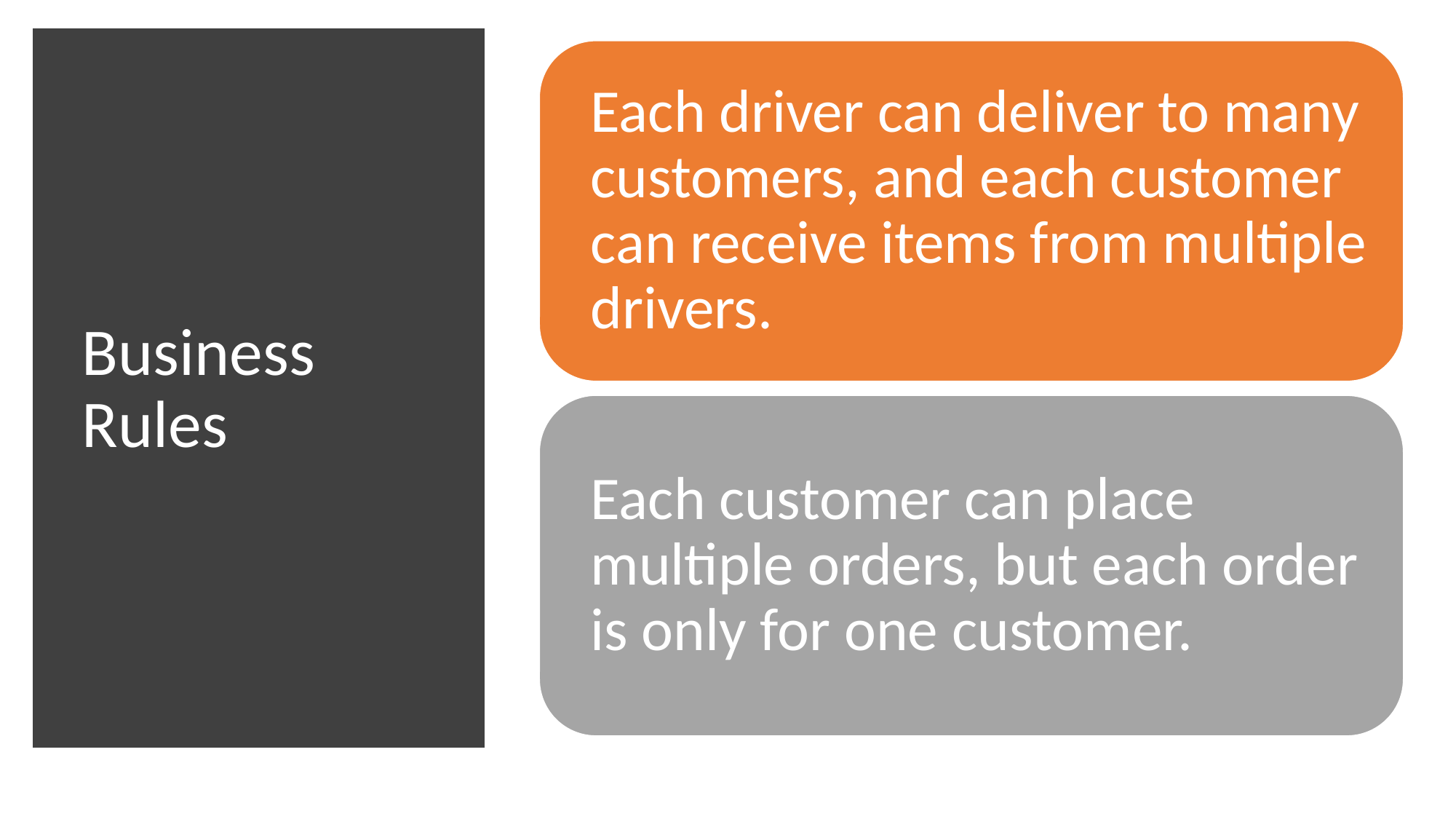

Each driver can deliver to many customers, and each customer can receive items from multiple drivers.
Each customer can place multiple orders, but each order is only for one customer.
# Business Rules